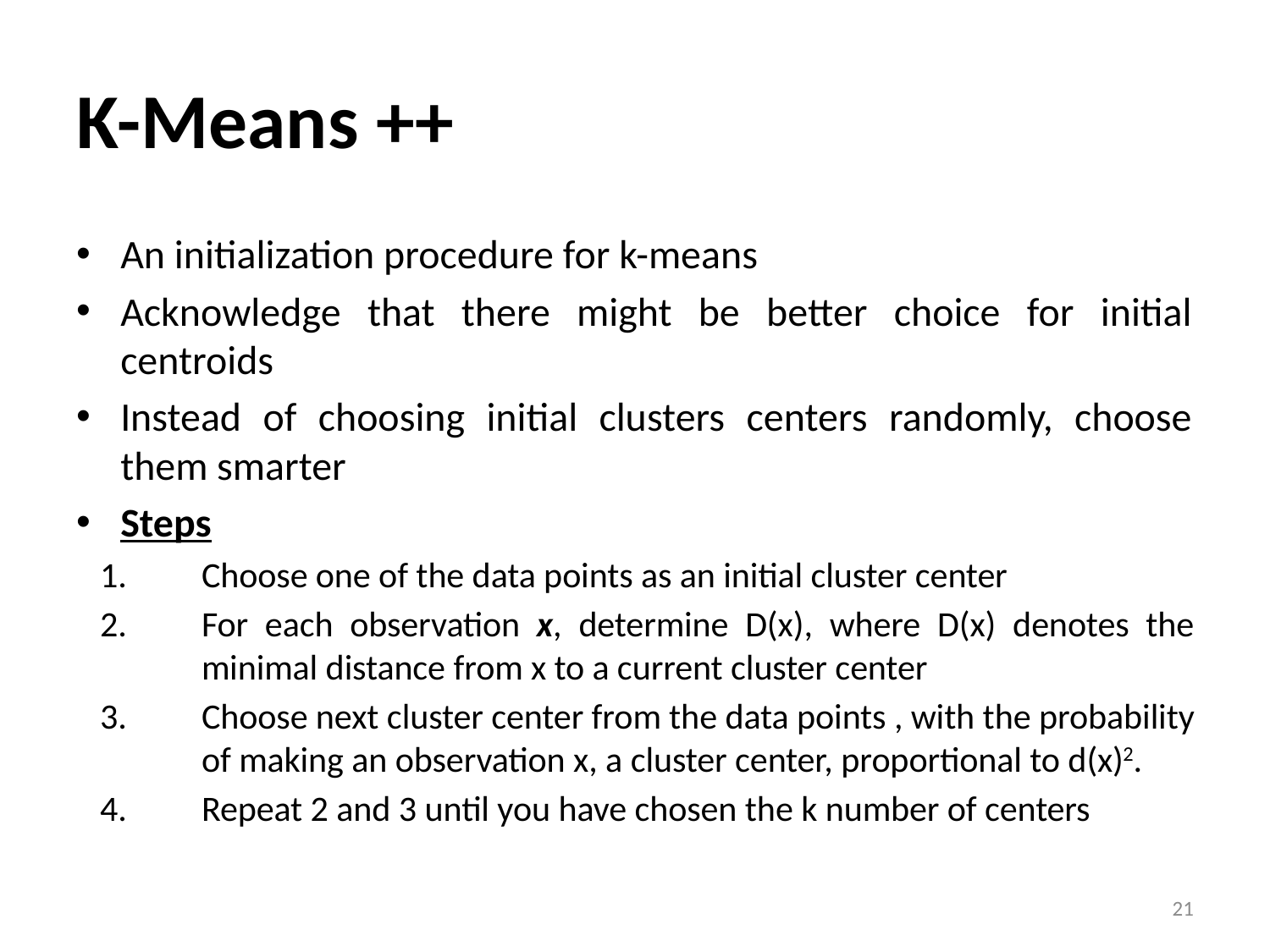

# K-Means ++
An initialization procedure for k-means
Acknowledge that there might be better choice for initial centroids
Instead of choosing initial clusters centers randomly, choose them smarter
Steps
Choose one of the data points as an initial cluster center
For each observation x, determine D(x), where D(x) denotes the minimal distance from x to a current cluster center
Choose next cluster center from the data points , with the probability of making an observation x, a cluster center, proportional to d(x)2.
Repeat 2 and 3 until you have chosen the k number of centers

21